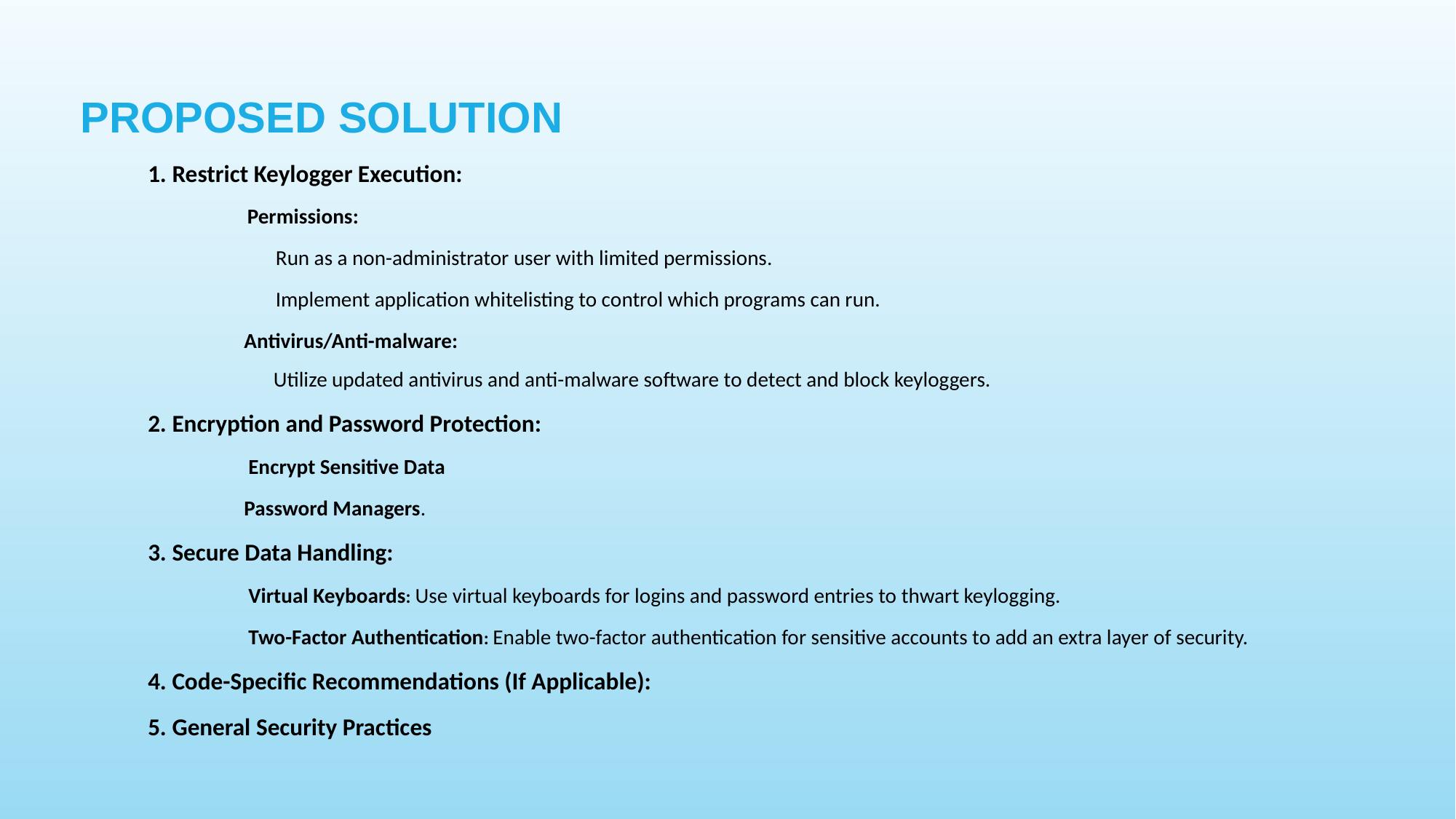

# Proposed Solution
1. Restrict Keylogger Execution:
                     Permissions:
                           Run as a non-administrator user with limited permissions.
                           Implement application whitelisting to control which programs can run.
                       Antivirus/Anti-malware:
               Utilize updated antivirus and anti-malware software to detect and block keyloggers.
2. Encryption and Password Protection:
                        Encrypt Sensitive Data
                       Password Managers.
3. Secure Data Handling:
                        Virtual Keyboards: Use virtual keyboards for logins and password entries to thwart keylogging.
                        Two-Factor Authentication: Enable two-factor authentication for sensitive accounts to add an extra layer of security.
4. Code-Specific Recommendations (If Applicable):
5. General Security Practices